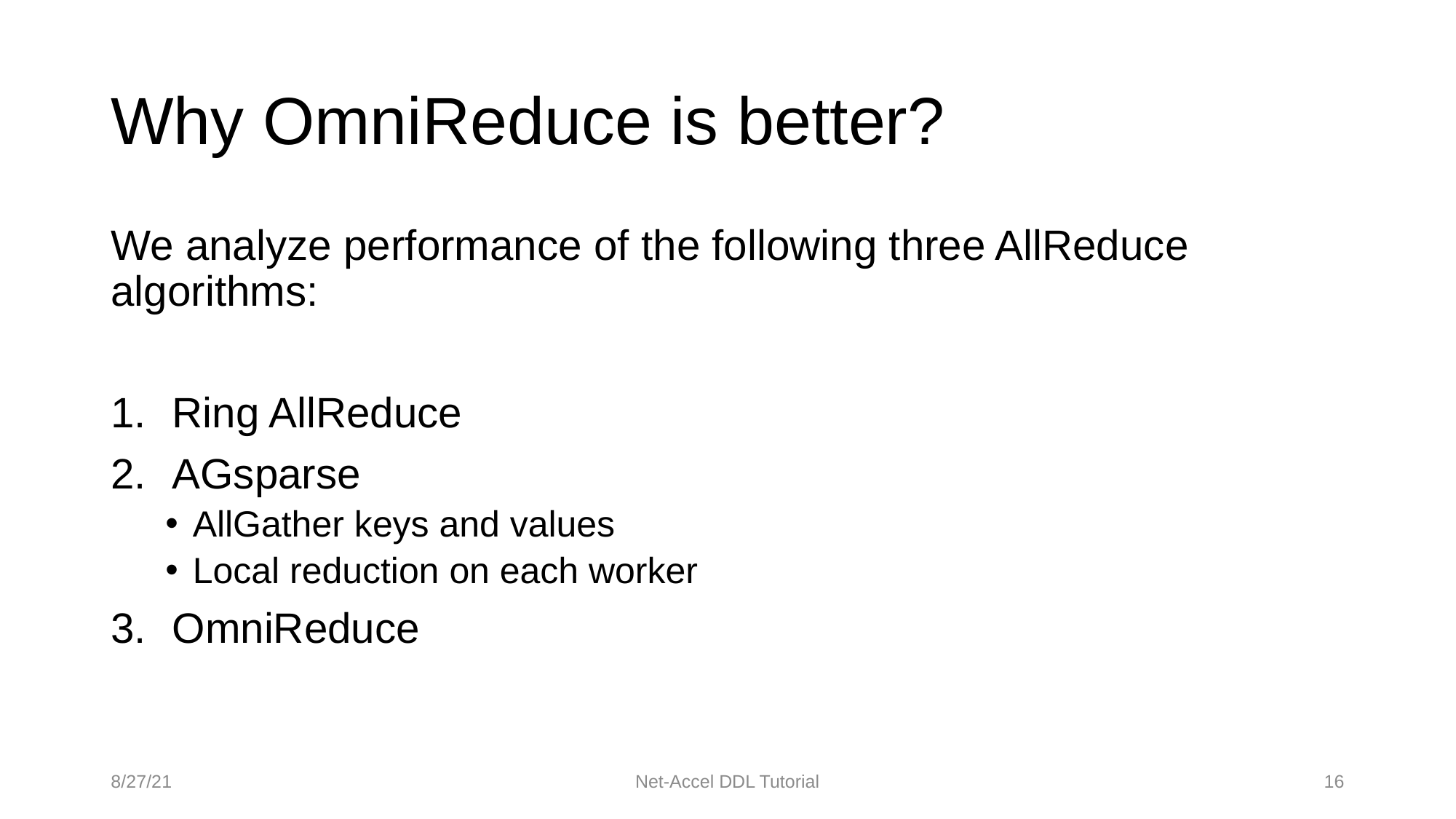

# Why OmniReduce is better?
We analyze performance of the following three AllReduce algorithms:

Ring AllReduce
AGsparse
AllGather keys and values
Local reduction on each worker
OmniReduce
8/27/21
Net-Accel DDL Tutorial
16